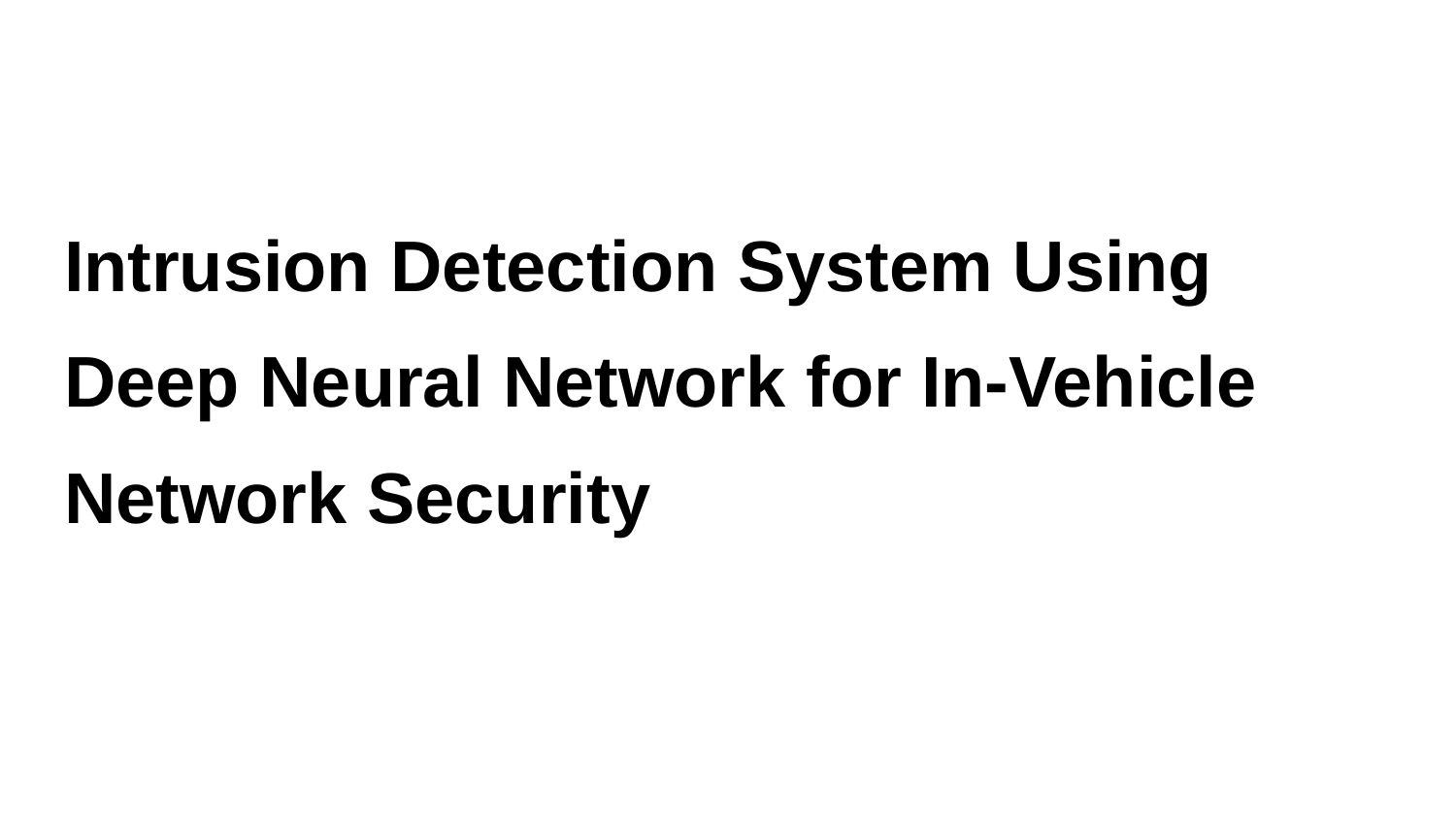

# Intrusion Detection System Using Deep Neural Network for In-Vehicle Network Security